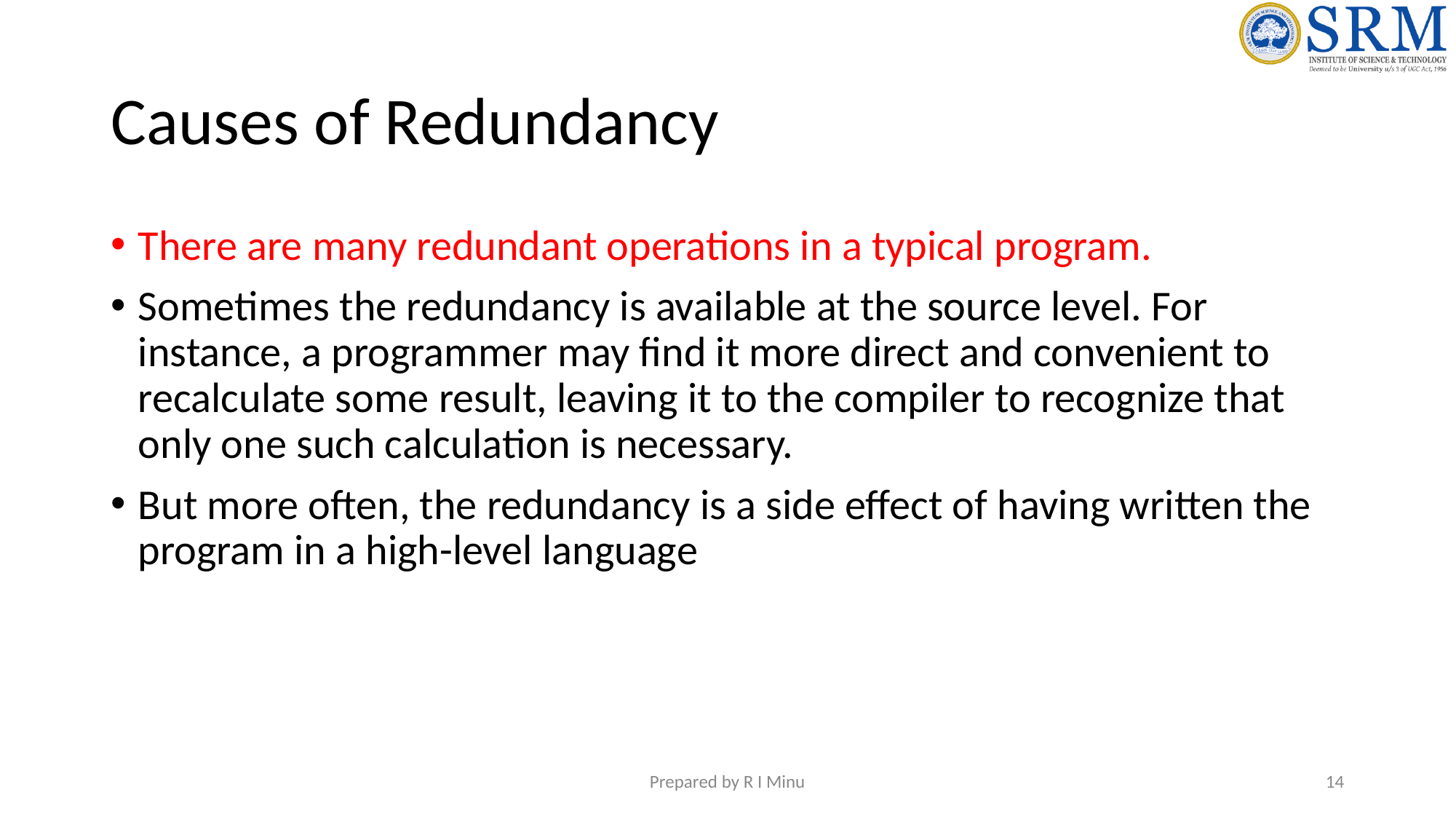

# Causes of Redundancy
There are many redundant operations in a typical program.
Sometimes the redundancy is available at the source level. For instance, a programmer may find it more direct and convenient to recalculate some result, leaving it to the compiler to recognize that only one such calculation is necessary.
But more often, the redundancy is a side effect of having written the program in a high-level language
Prepared by R I Minu
14